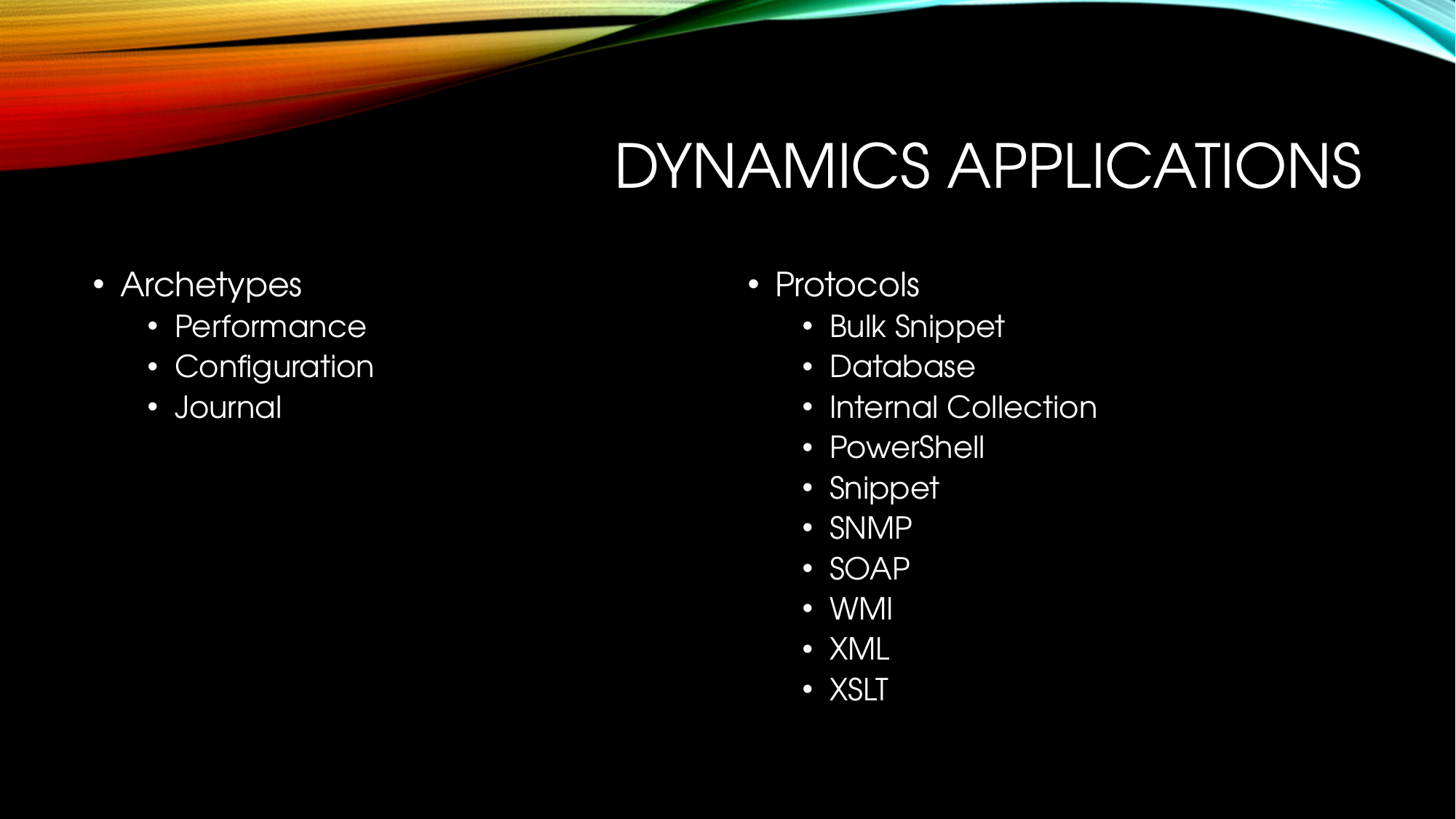

# Dynamics Applications
Archetypes
Performance
Configuration
Journal

Protocols
Bulk Snippet
Database
Internal Collection
PowerShell
Snippet
SNMP
SOAP
WMI
XML
XSLT